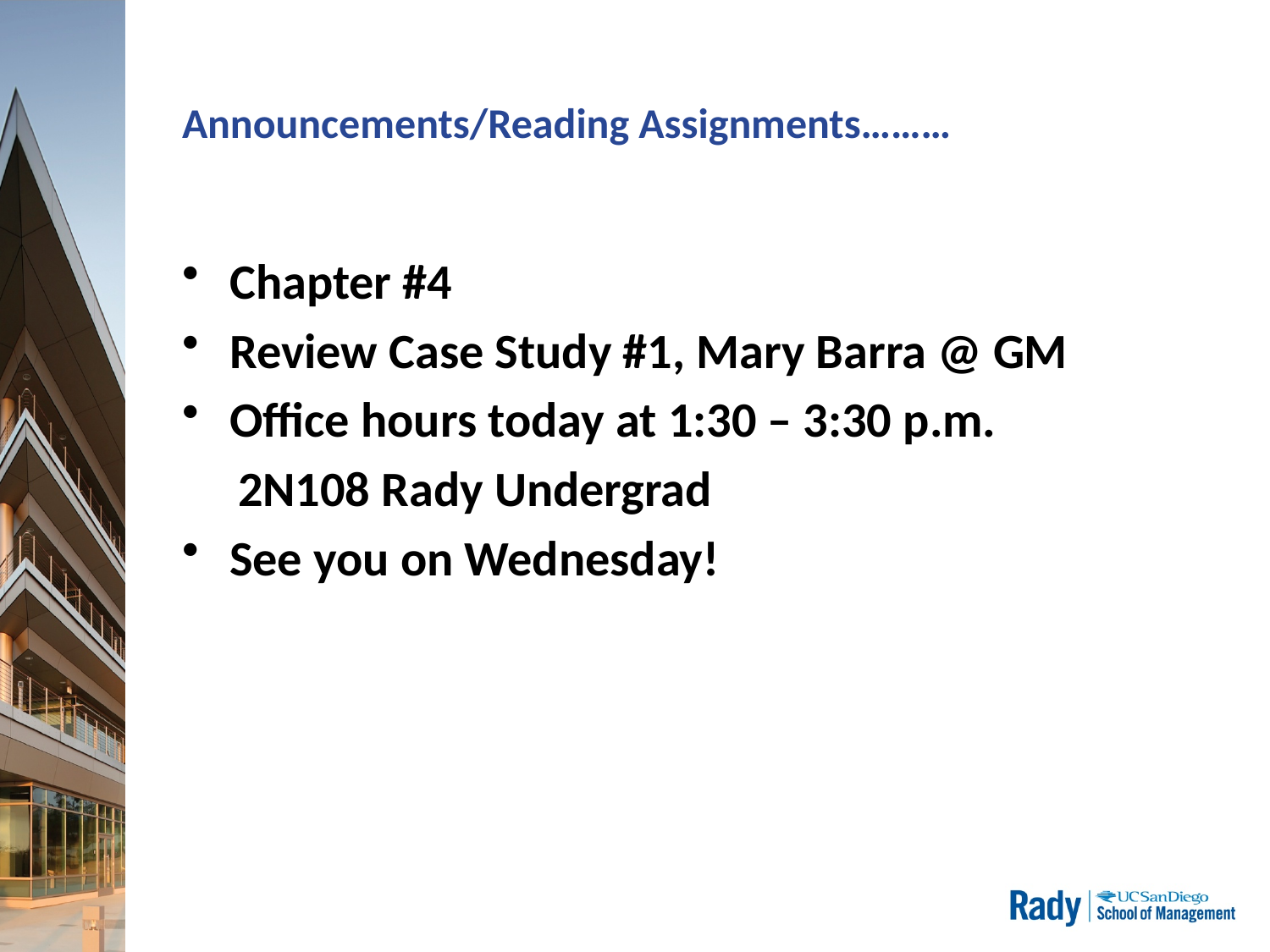

# Announcements/Reading Assignments………
Chapter #4
Review Case Study #1, Mary Barra @ GM
Office hours today at 1:30 – 3:30 p.m.
     2N108 Rady Undergrad
See you on Wednesday!